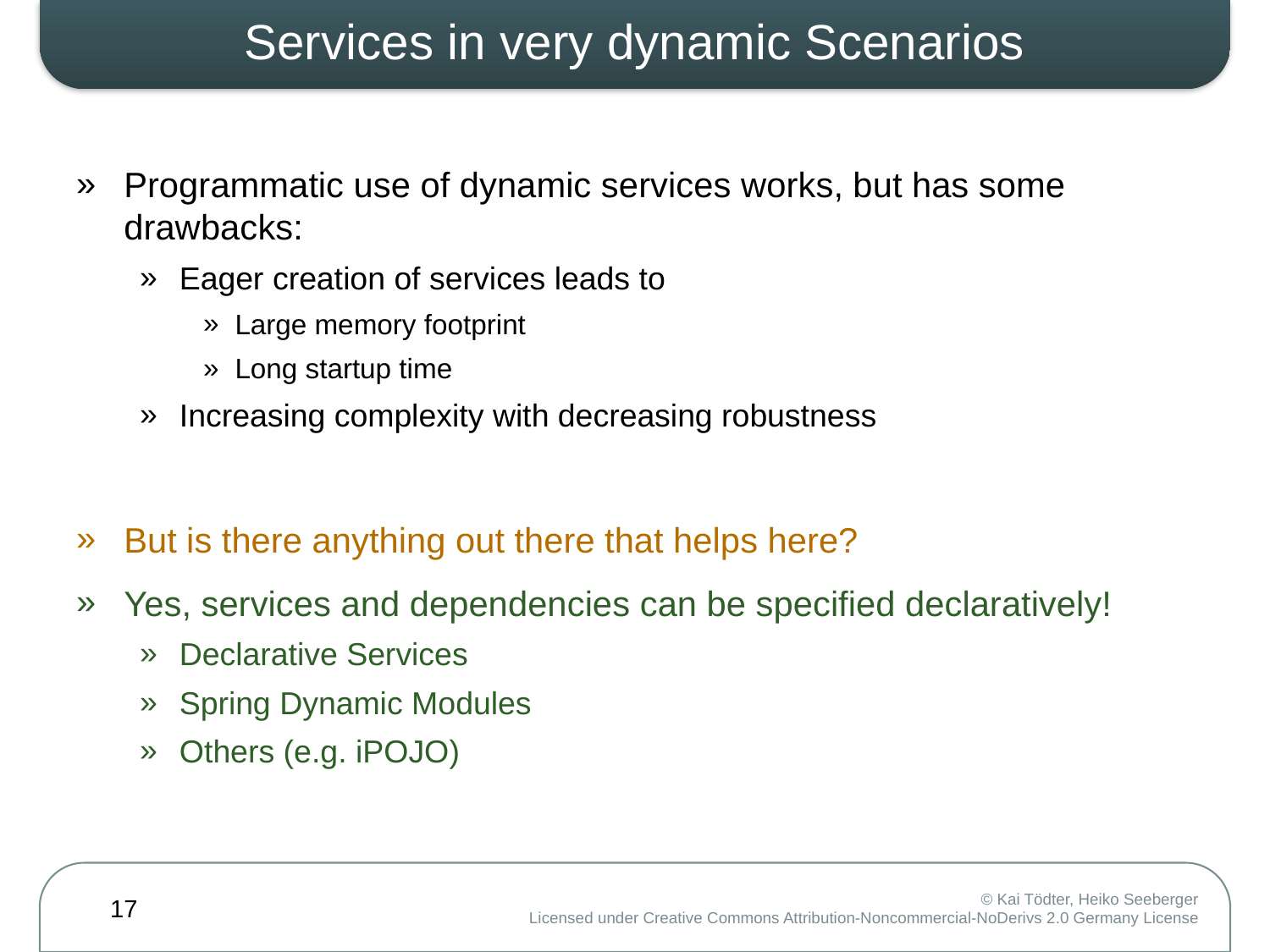

# Services in very dynamic Scenarios
Programmatic use of dynamic services works, but has some drawbacks:
Eager creation of services leads to
Large memory footprint
Long startup time
Increasing complexity with decreasing robustness

But is there anything out there that helps here?
Yes, services and dependencies can be specified declaratively!
Declarative Services
Spring Dynamic Modules
Others (e.g. iPOJO)
17